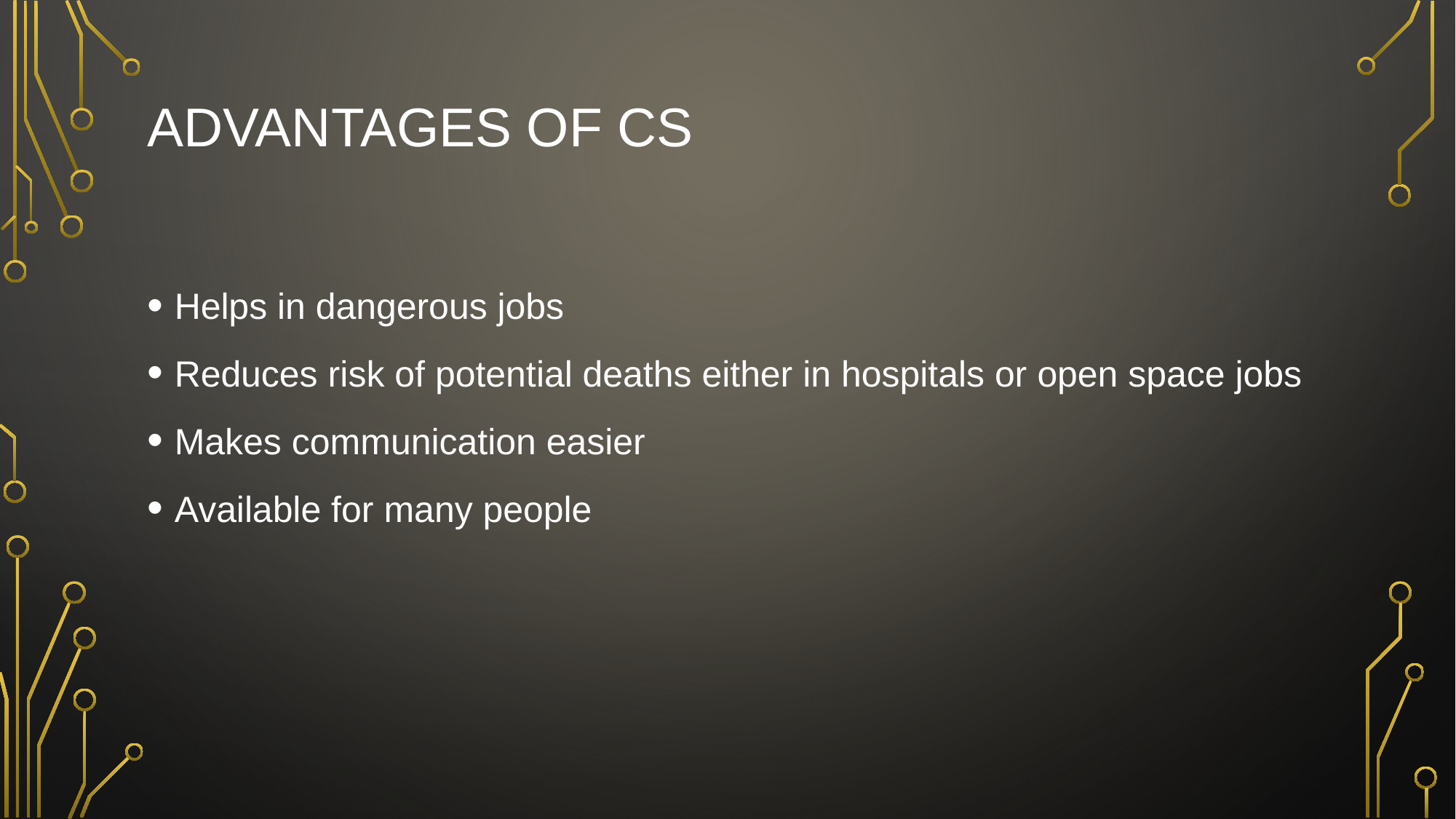

# Advantages of cs
Helps in dangerous jobs
Reduces risk of potential deaths either in hospitals or open space jobs
Makes communication easier
Available for many people